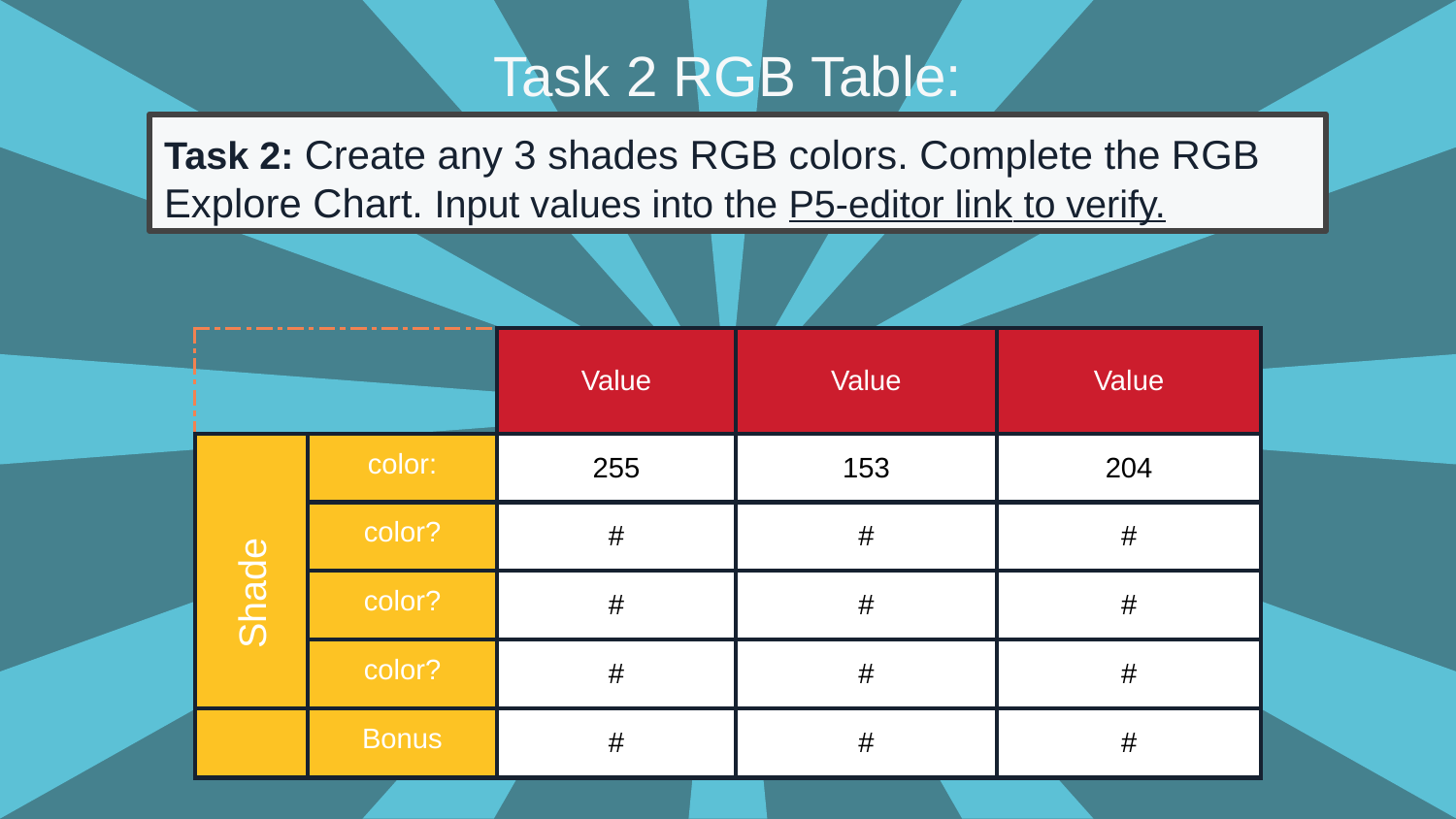

# Task 2 RGB Table:
Task 2: Create any 3 shades RGB colors. Complete the RGB Explore Chart. Input values into the P5-editor link to verify.

|  |  | Value | Value | Value |
| --- | --- | --- | --- | --- |
|  | color: | 255 | 153 | 204 |
|  | color? | # | # | # |
|  | color? | # | # | # |
|  | color? | # | # | # |
|  | Bonus | # | # | # |
Shade